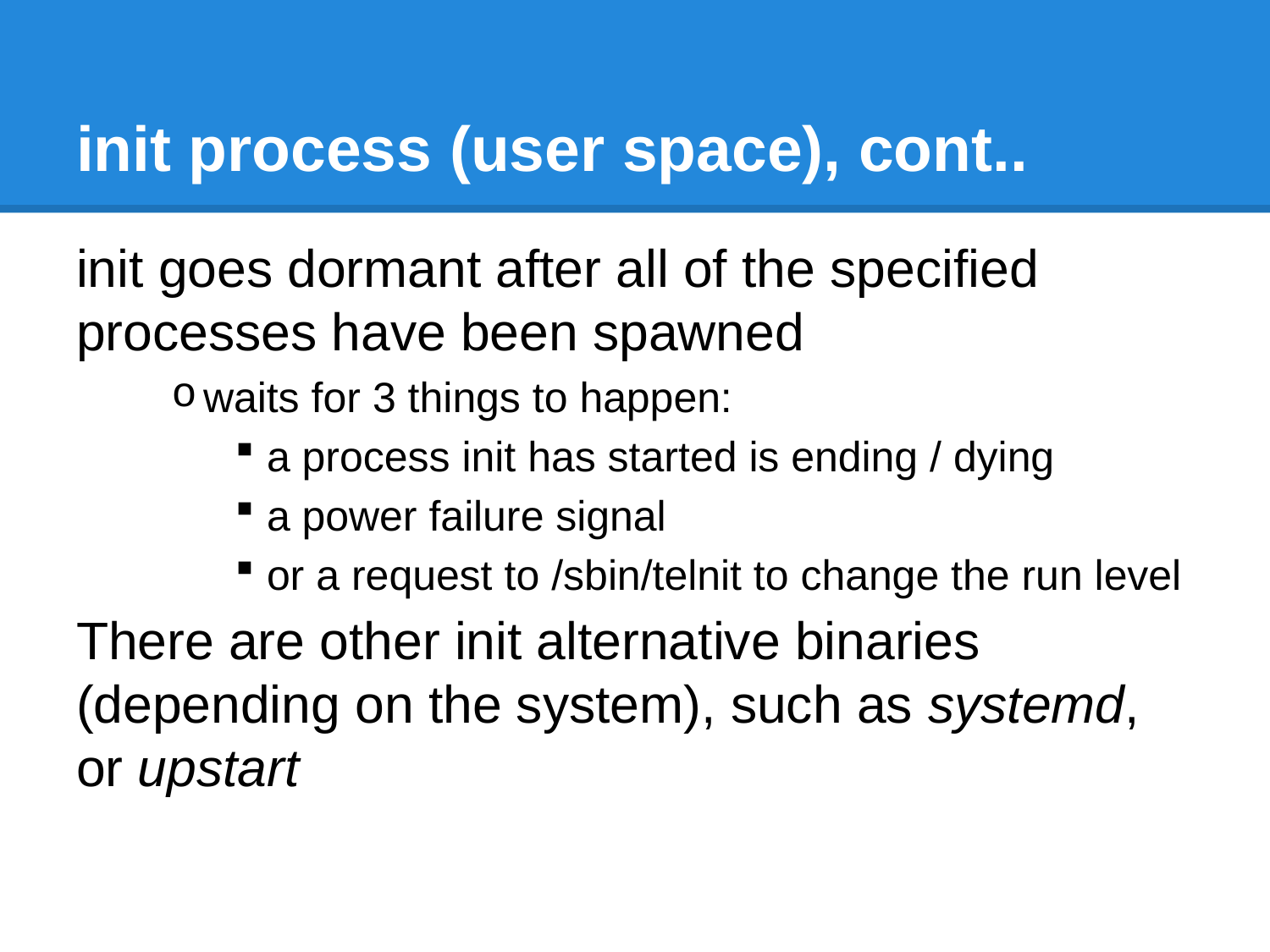

# init process (user space), cont..
init goes dormant after all of the specified processes have been spawned
waits for 3 things to happen:
a process init has started is ending / dying
a power failure signal
or a request to /sbin/telnit to change the run level
There are other init alternative binaries (depending on the system), such as systemd, or upstart